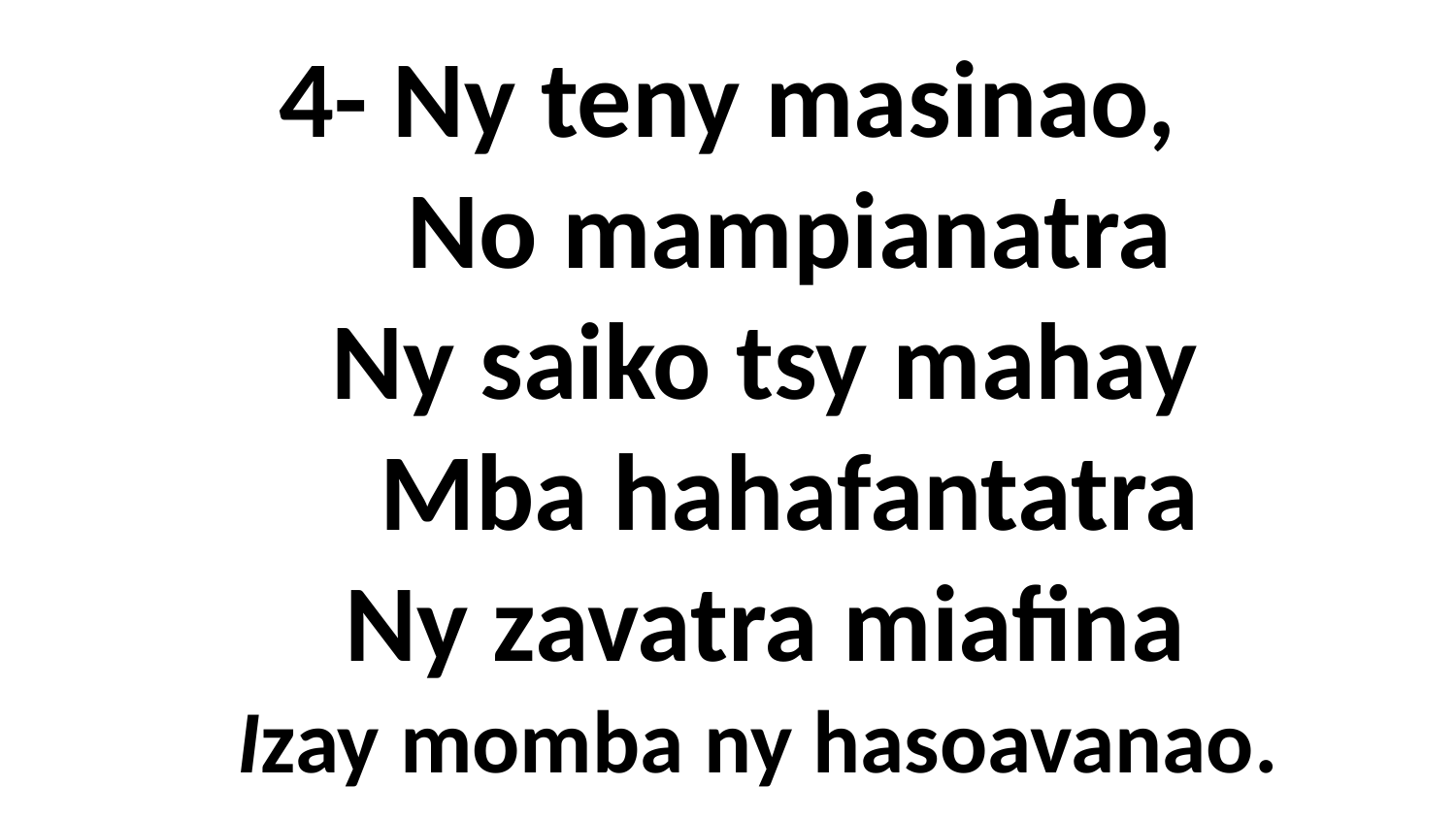

# 4- Ny teny masinao, No mampianatra Ny saiko tsy mahay Mba hahafantatra Ny zavatra miafina Izay momba ny hasoavanao.